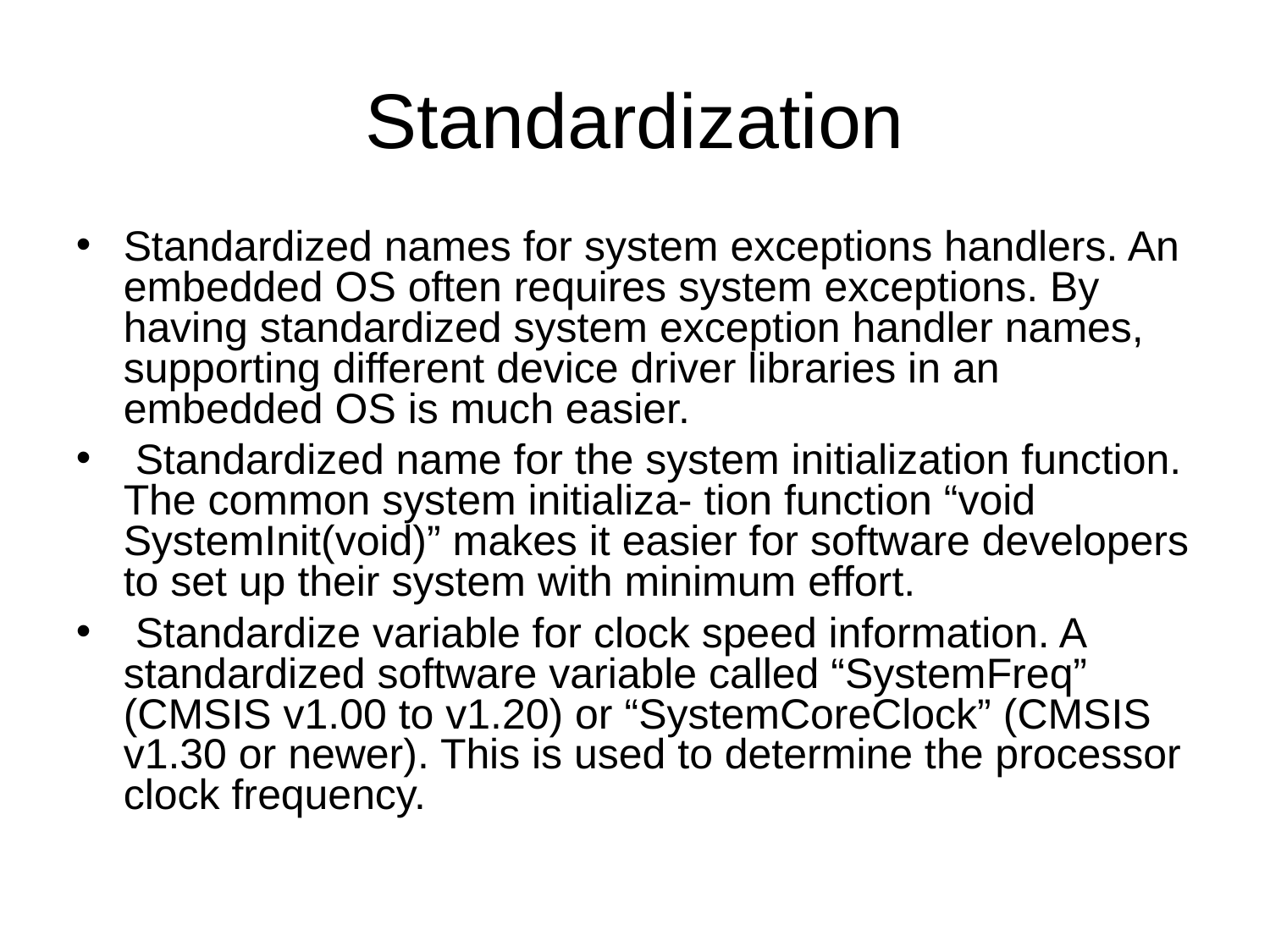

# Standardization
Standardized names for system exceptions handlers. An embedded OS often requires system exceptions. By having standardized system exception handler names, supporting different device driver libraries in an embedded OS is much easier.
 Standardized name for the system initialization function. The common system initializa- tion function “void SystemInit(void)” makes it easier for software developers to set up their system with minimum effort.
 Standardize variable for clock speed information. A standardized software variable called “SystemFreq” (CMSIS v1.00 to v1.20) or “SystemCoreClock” (CMSIS v1.30 or newer). This is used to determine the processor clock frequency.